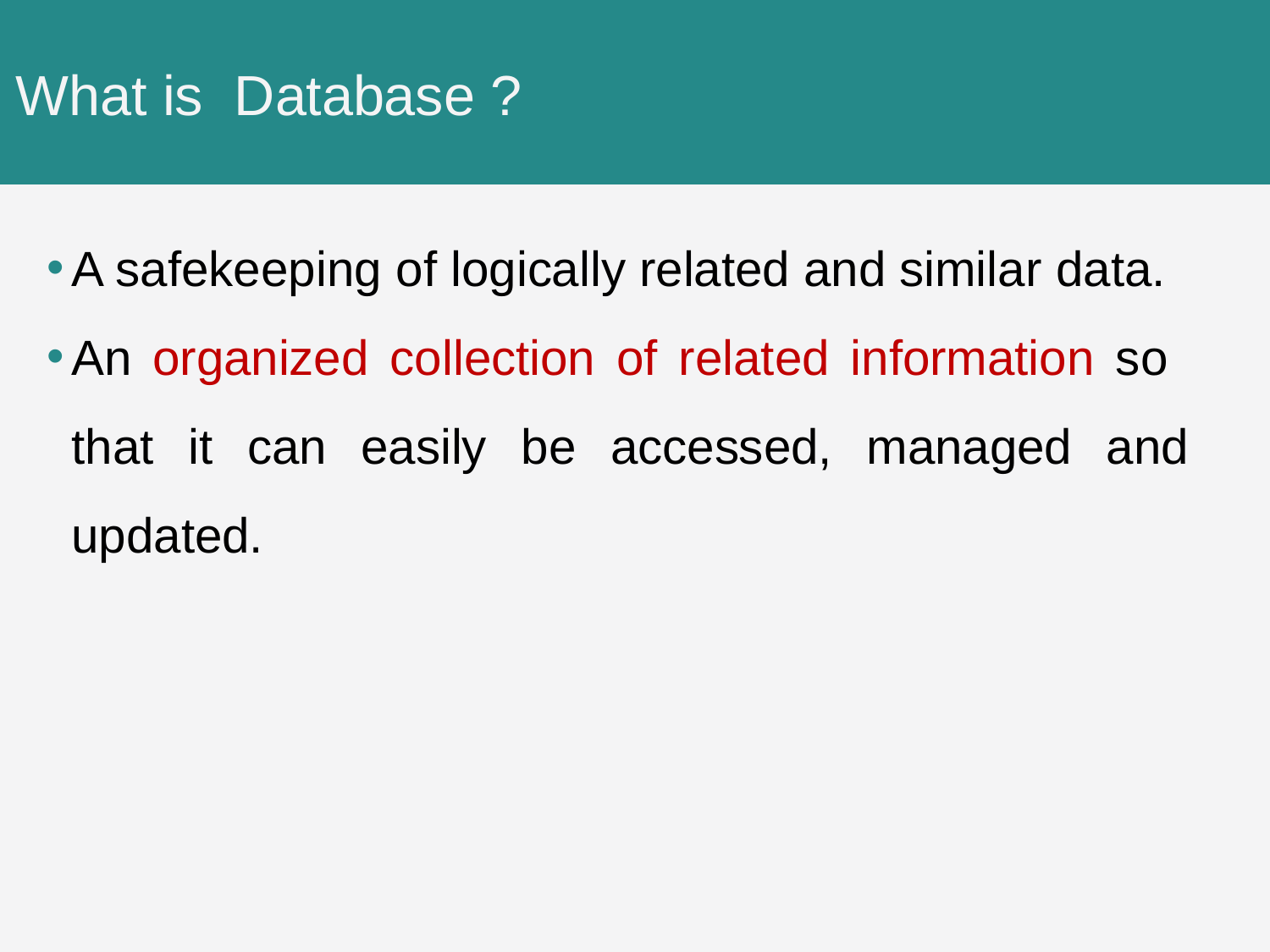

# What is  Database ?
A safekeeping of logically related and similar data.
An organized collection of related information so  that it can easily be accessed, managed and updated.